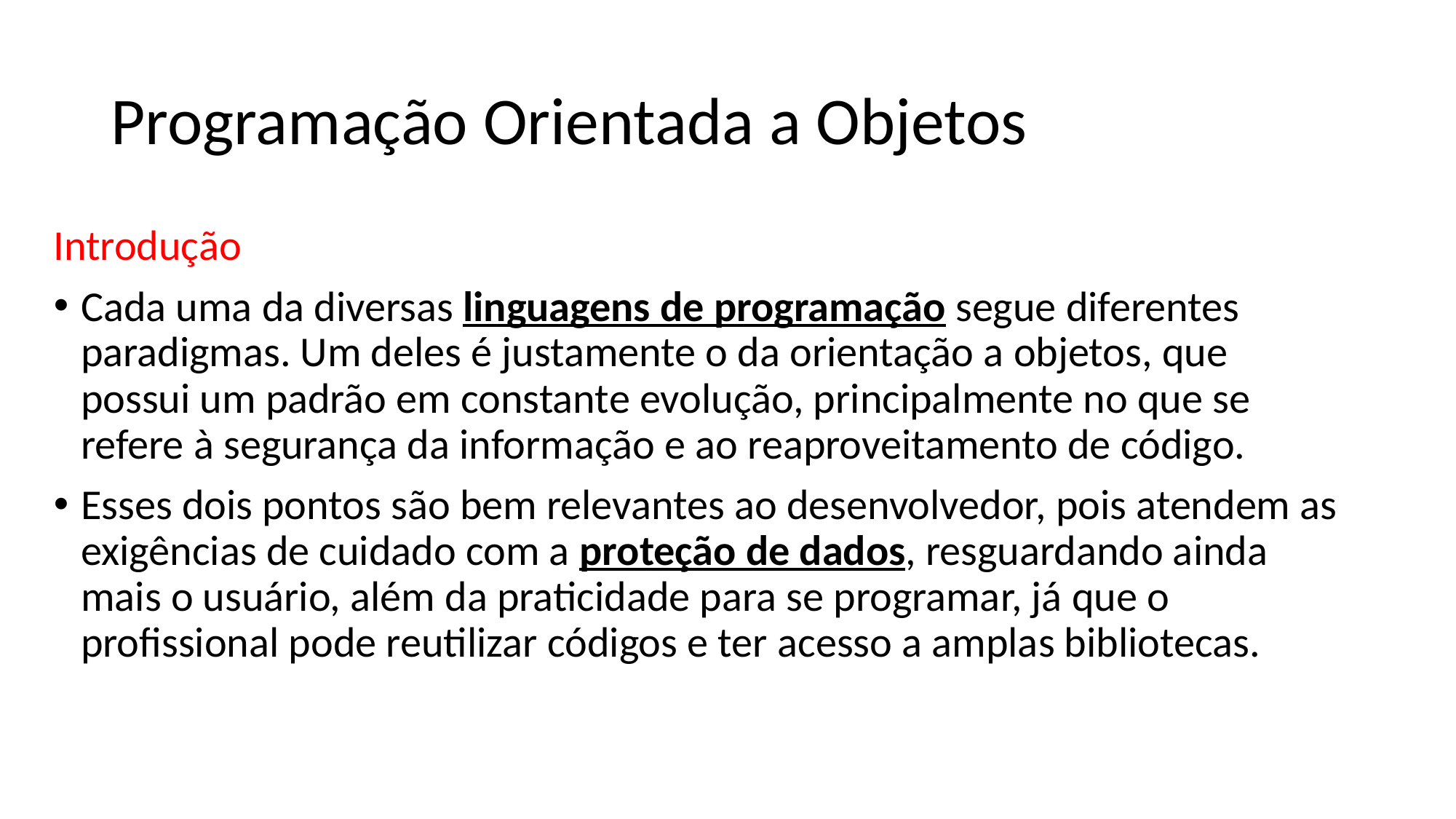

# Programação Orientada a Objetos
Introdução
Cada uma da diversas linguagens de programação segue diferentes paradigmas. Um deles é justamente o da orientação a objetos, que possui um padrão em constante evolução, principalmente no que se refere à segurança da informação e ao reaproveitamento de código.
Esses dois pontos são bem relevantes ao desenvolvedor, pois atendem as exigências de cuidado com a proteção de dados, resguardando ainda mais o usuário, além da praticidade para se programar, já que o profissional pode reutilizar códigos e ter acesso a amplas bibliotecas.